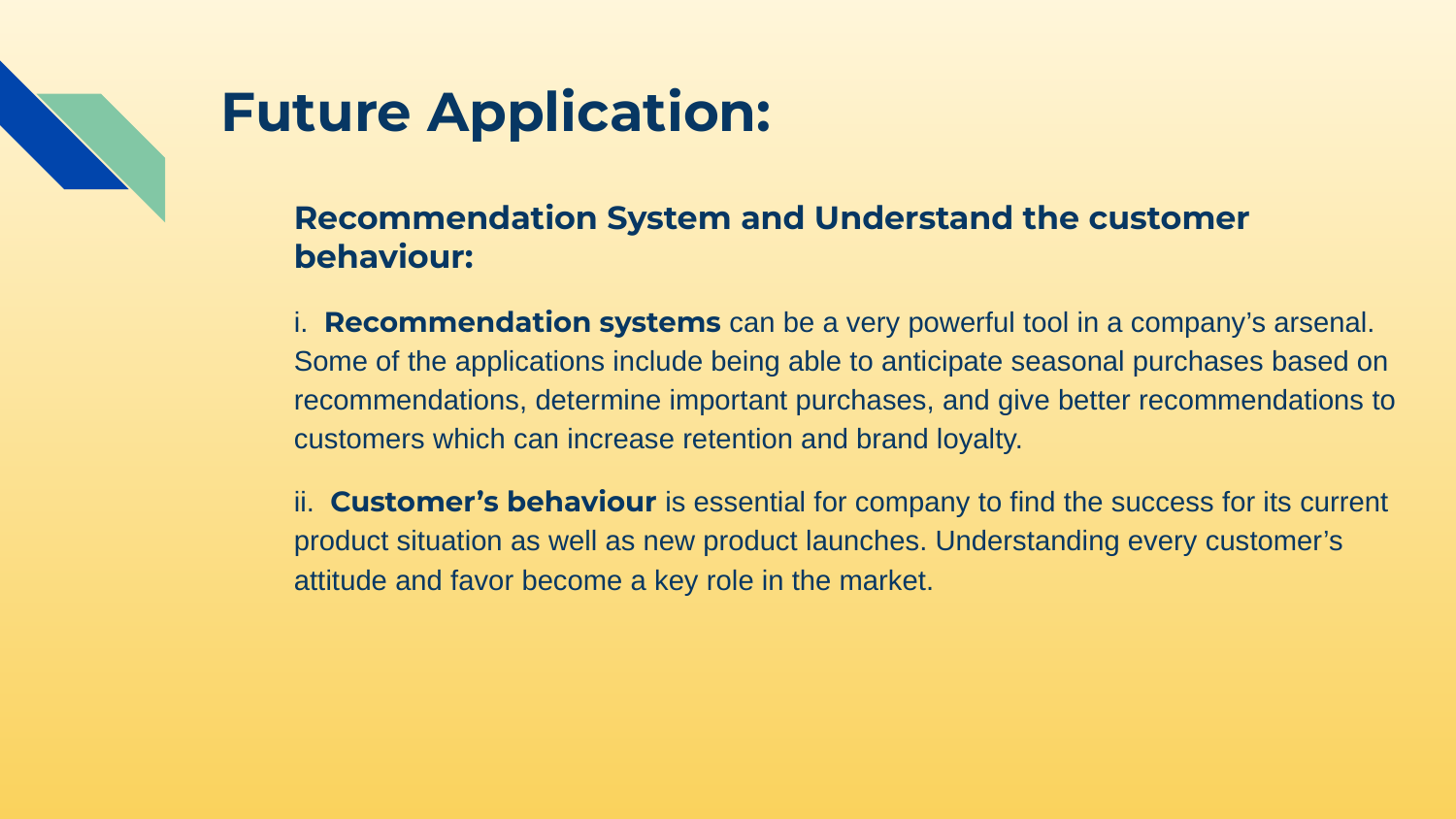

# Future Application:

Recommendation System and Understand the customer behaviour:
i.  Recommendation systems can be a very powerful tool in a company’s arsenal. Some of the applications include being able to anticipate seasonal purchases based on recommendations, determine important purchases, and give better recommendations to customers which can increase retention and brand loyalty.
ii.  Customer’s behaviour is essential for company to find the success for its current product situation as well as new product launches. Understanding every customer’s attitude and favor become a key role in the market.